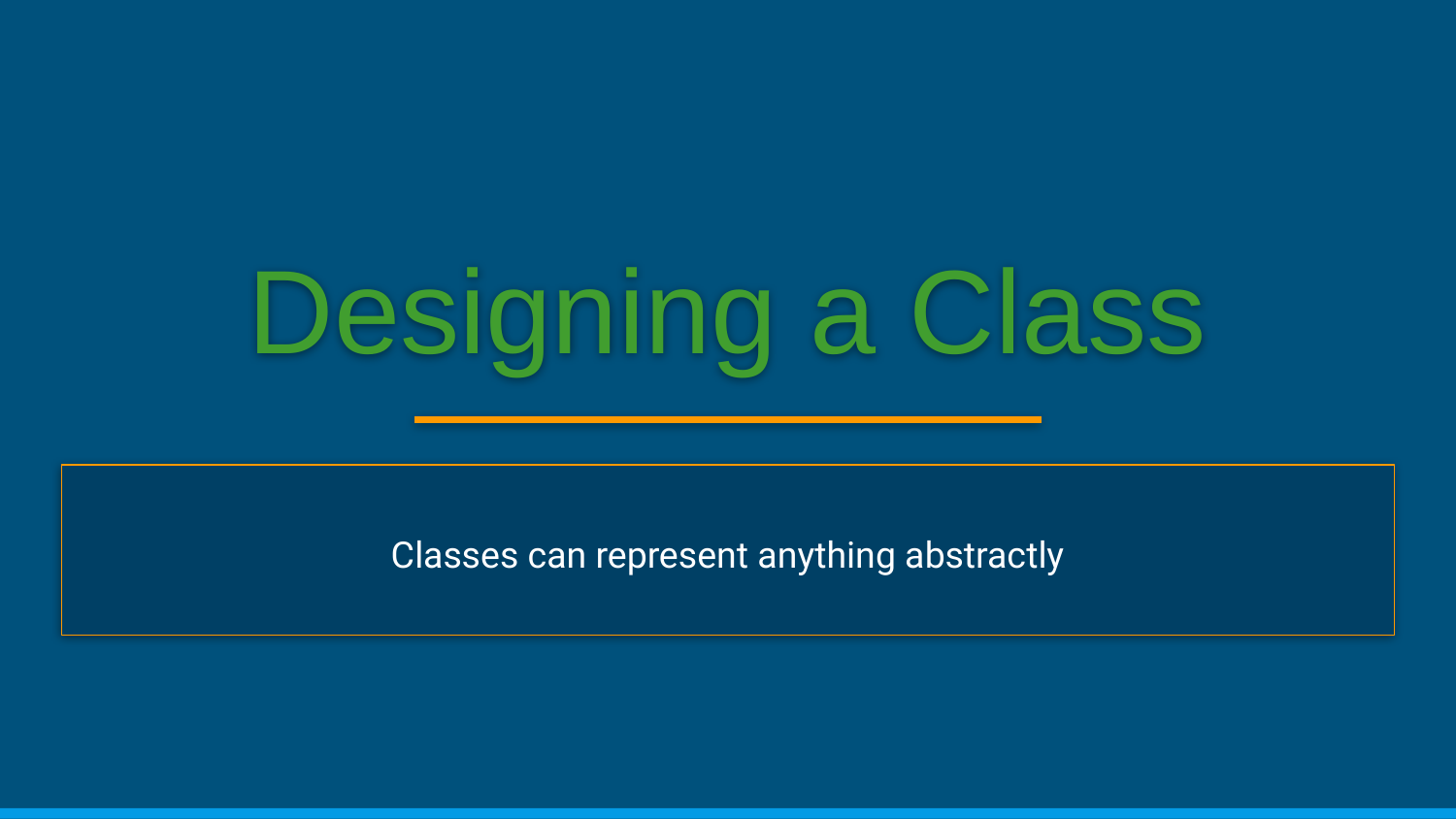

# Designing a Class
Classes can represent anything abstractly